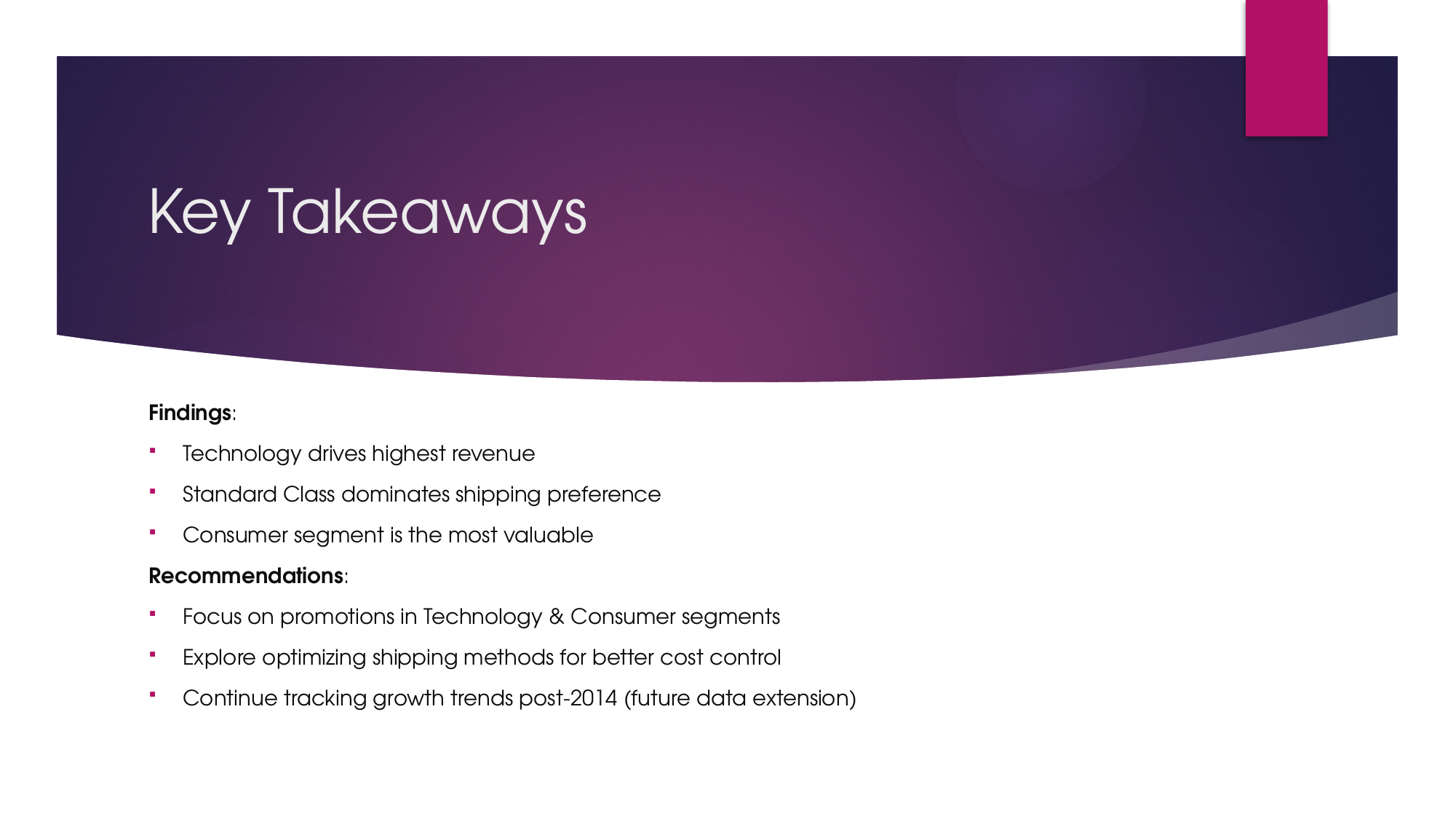

# Key Takeaways
Findings:
Technology drives highest revenue
Standard Class dominates shipping preference
Consumer segment is the most valuable
Recommendations:
Focus on promotions in Technology & Consumer segments
Explore optimizing shipping methods for better cost control
Continue tracking growth trends post-2014 (future data extension)